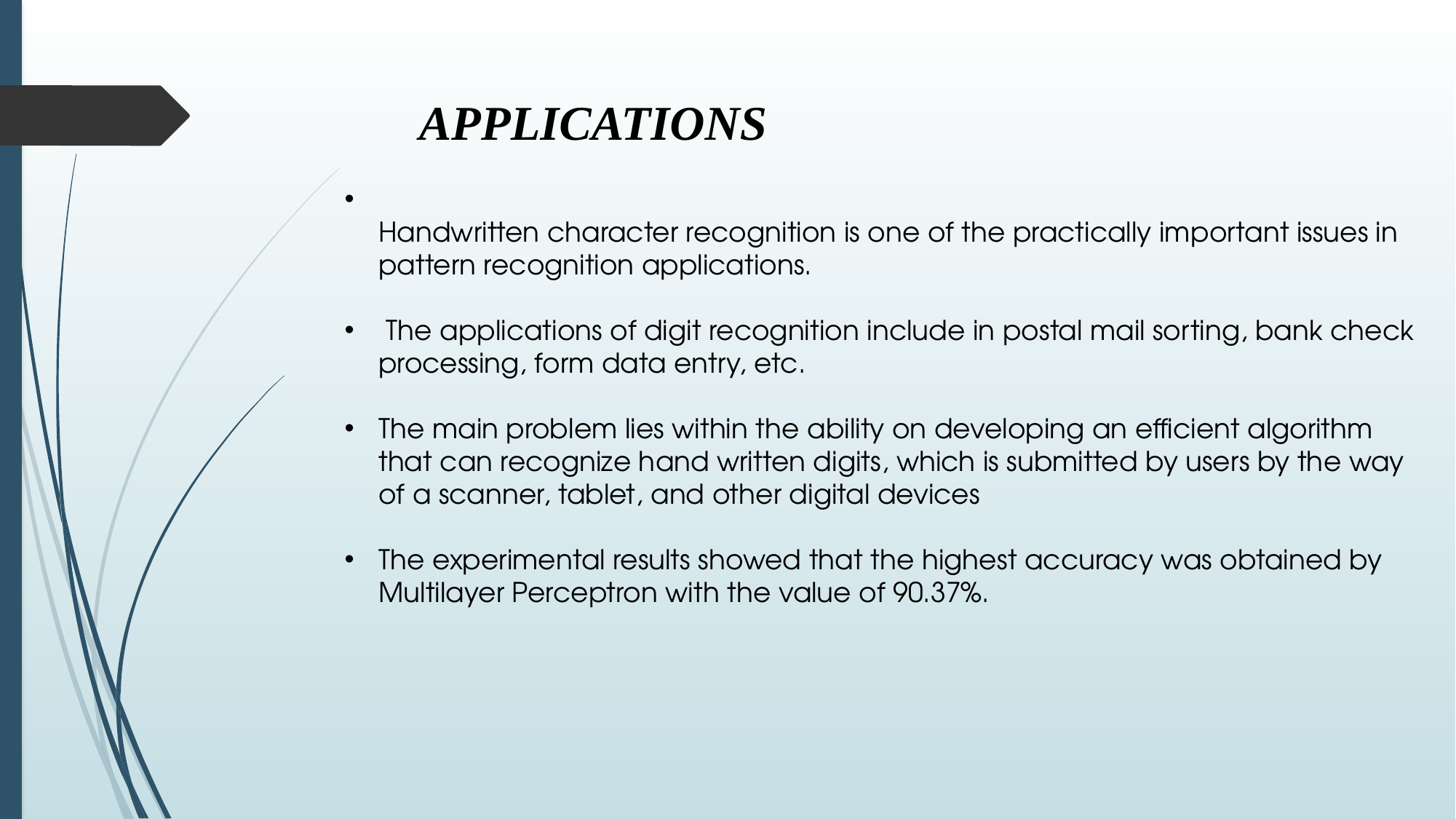

APPLICATIONS
Handwritten character recognition is one of the practically important issues in pattern recognition applications.

 The applications of digit recognition include in postal mail sorting, bank check processing, form data entry, etc.

The main problem lies within the ability on developing an efficient algorithm that can recognize hand written digits, which is submitted by users by the way of a scanner, tablet, and other digital devices

The experimental results showed that the highest accuracy was obtained by Multilayer Perceptron with the value of 90.37%.